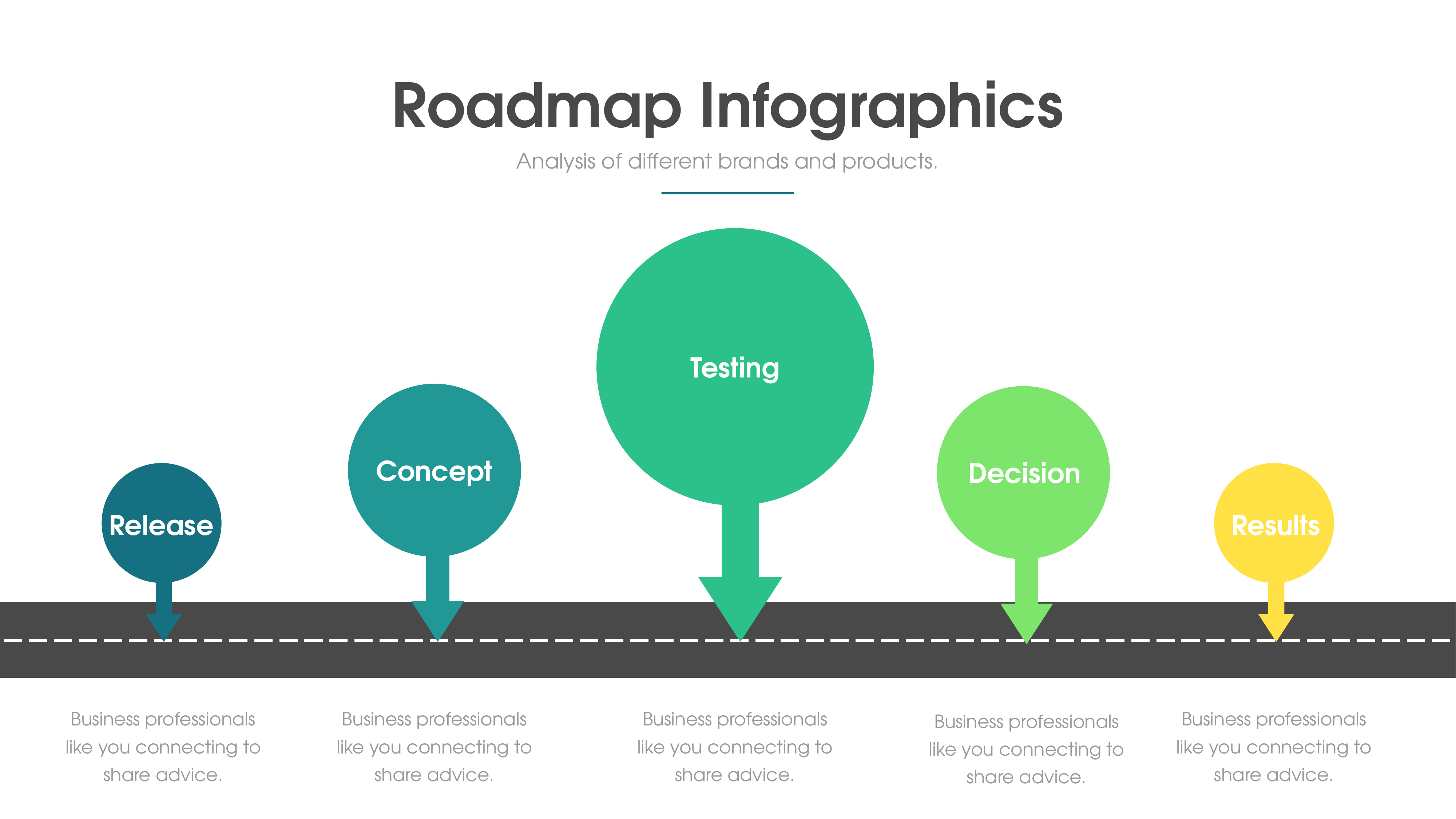

Roadmap Infographics
Analysis of different brands and products.

Testing

Concept
Decision

Results

Release
Business professionals like you connecting to share advice.
Business professionals like you connecting to share advice.
Business professionals like you connecting to share advice.
Business professionals like you connecting to share advice.
Business professionals like you connecting to share advice.